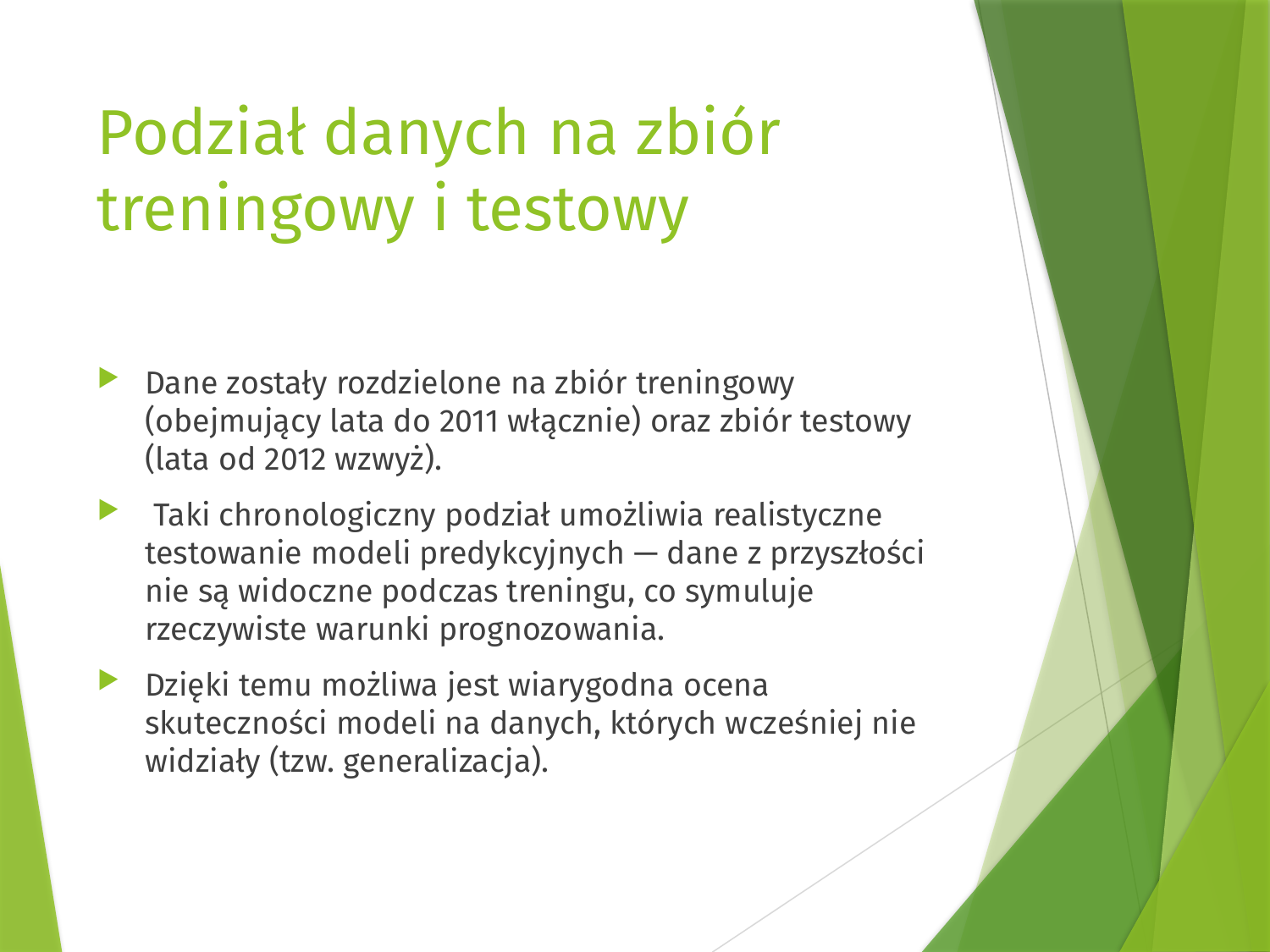

# Podział danych na zbiór treningowy i testowy

Dane zostały rozdzielone na zbiór treningowy (obejmujący lata do 2011 włącznie) oraz zbiór testowy (lata od 2012 wzwyż).
 Taki chronologiczny podział umożliwia realistyczne testowanie modeli predykcyjnych — dane z przyszłości nie są widoczne podczas treningu, co symuluje rzeczywiste warunki prognozowania.
Dzięki temu możliwa jest wiarygodna ocena skuteczności modeli na danych, których wcześniej nie widziały (tzw. generalizacja).